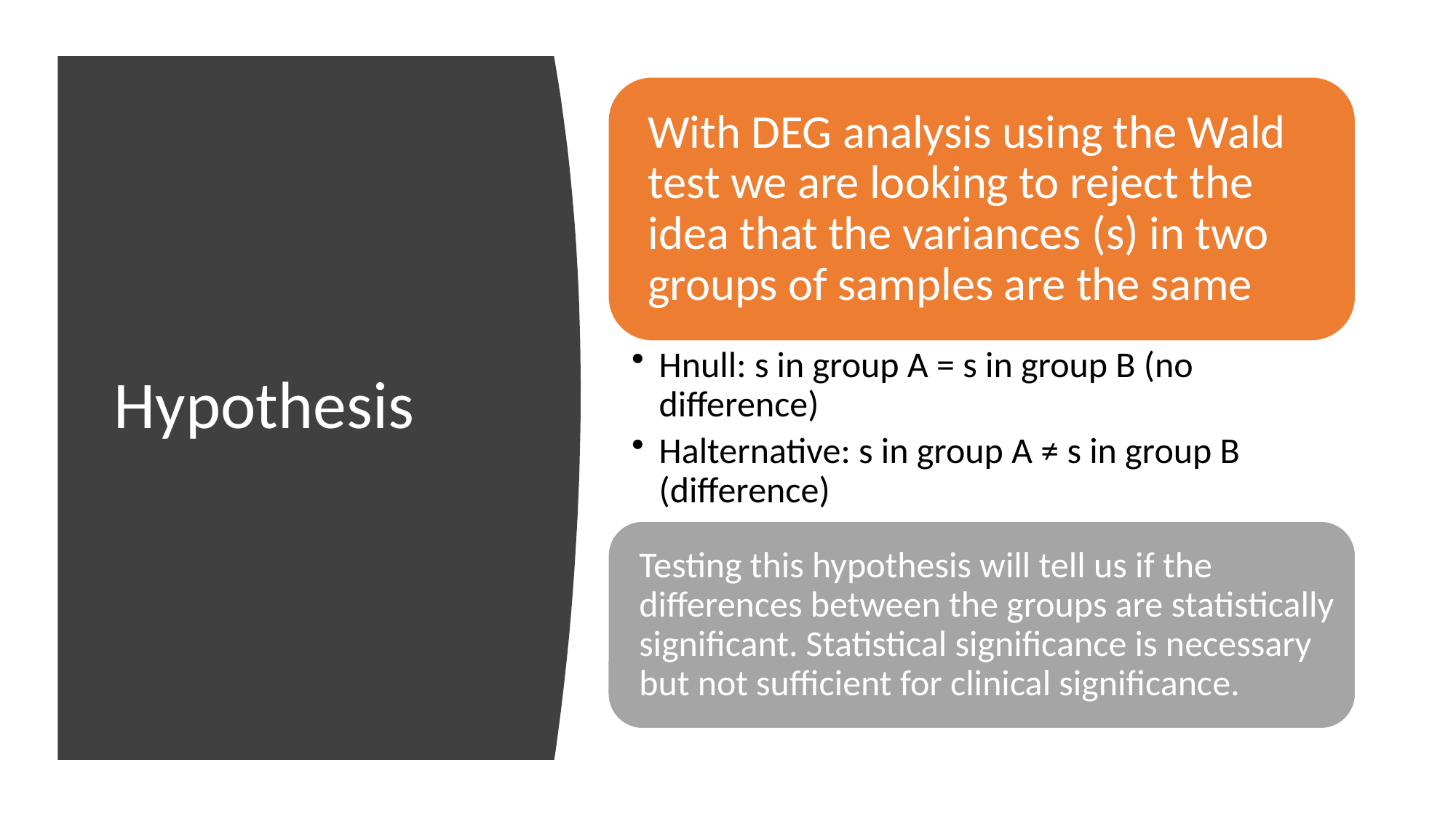

With DEG analysis using the Wald test we are looking to reject the idea that the variances (s) in two groups of samples are the same
Hnull: s in group A = s in group B (no difference)
Halternative: s in group A ≠ s in group B (difference)
Testing this hypothesis will tell us if the differences between the groups are statistically significant. Statistical significance is necessary but not sufficient for clinical significance.
# Hypothesis